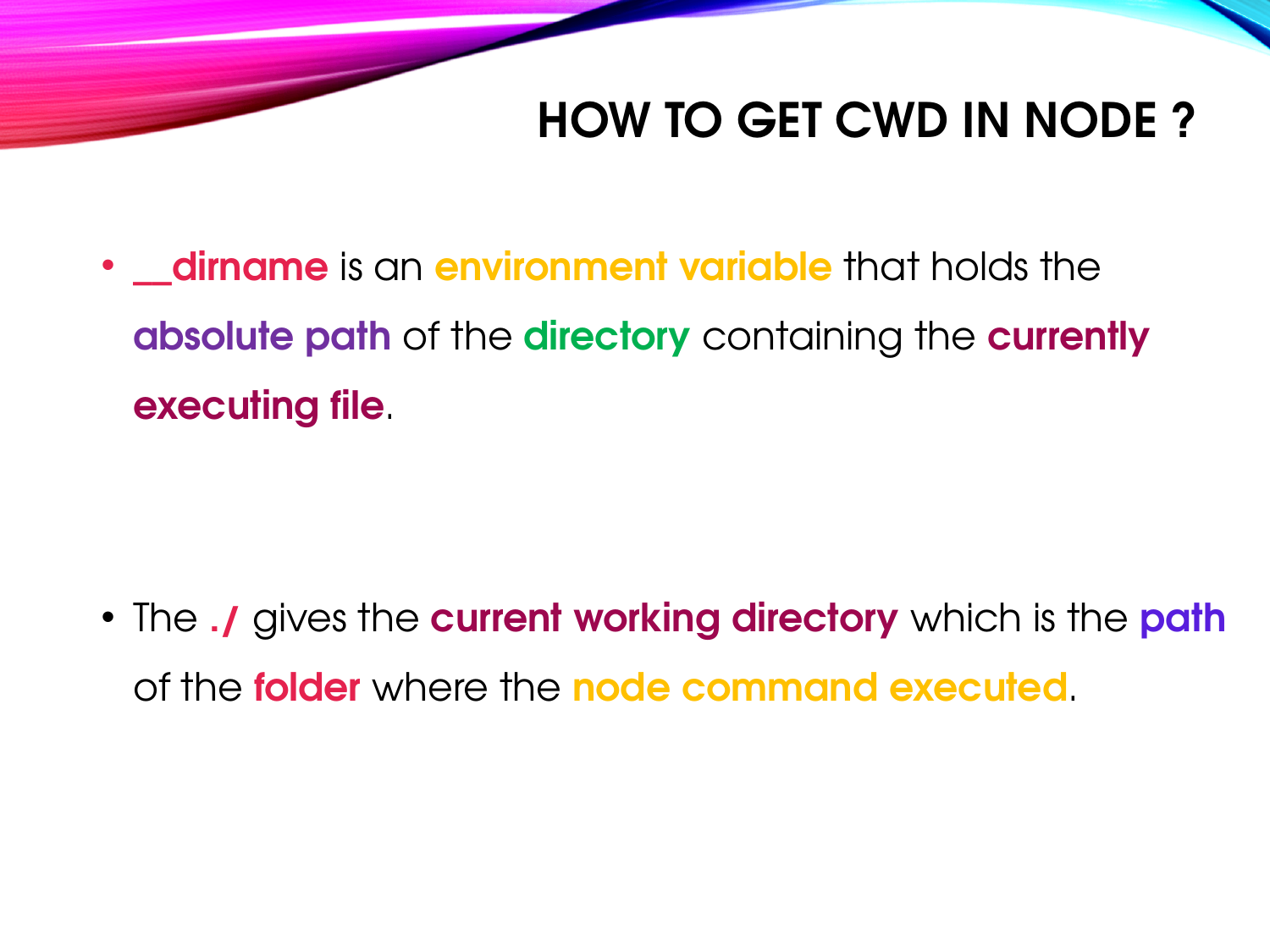

# How to get cwd in node ?
__dirname is an environment variable that holds the absolute path of the directory containing the currently executing file.

The ./ gives the current working directory which is the path of the folder where the node command executed.